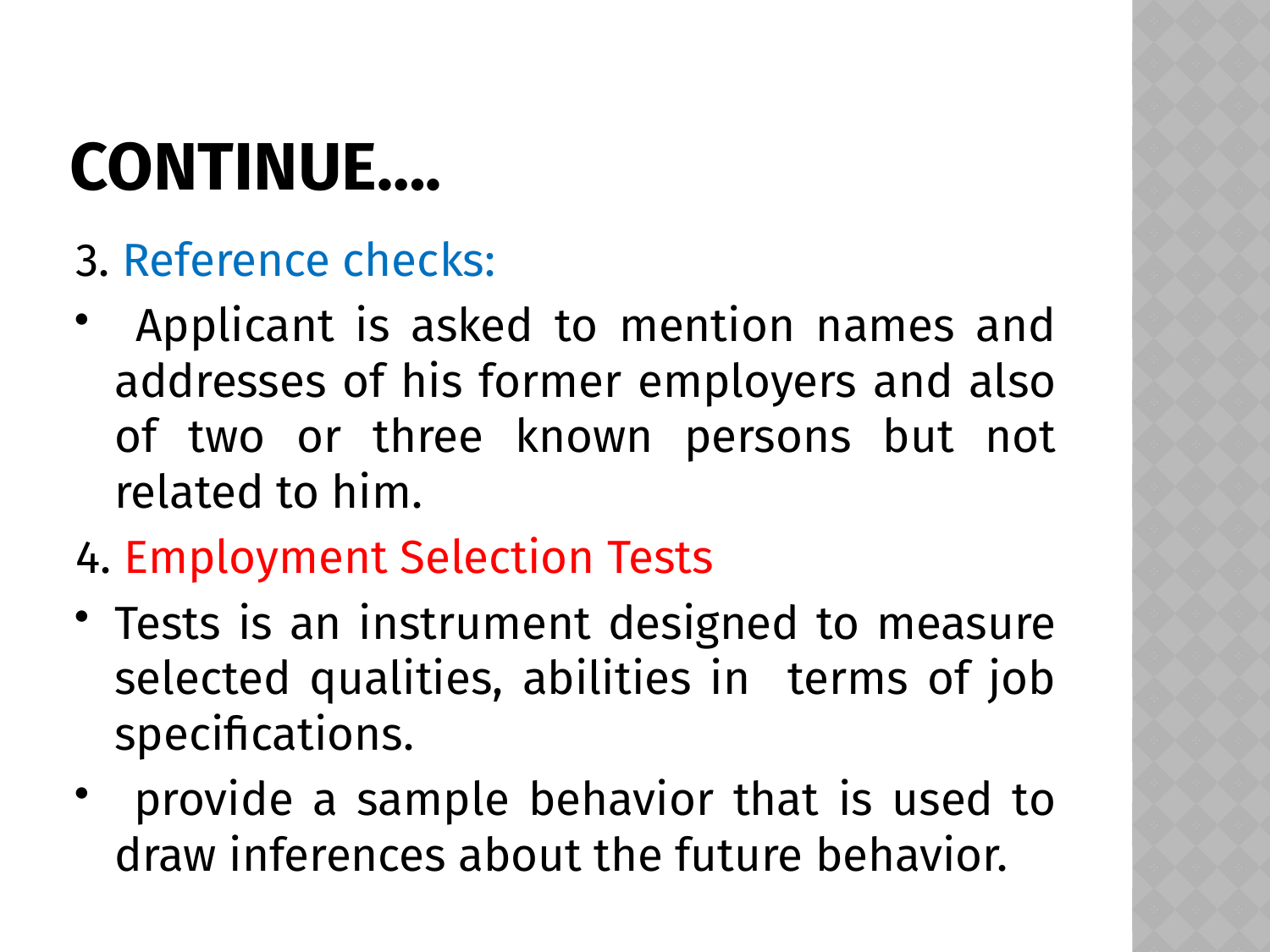

# Continue….
3. Reference checks:
 Applicant is asked to mention names and addresses of his former employers and also of two or three known persons but not related to him.
4. Employment Selection Tests
Tests is an instrument designed to measure selected qualities, abilities in  terms of job specifications.
 provide a sample behavior that is used to draw inferences about the future behavior.